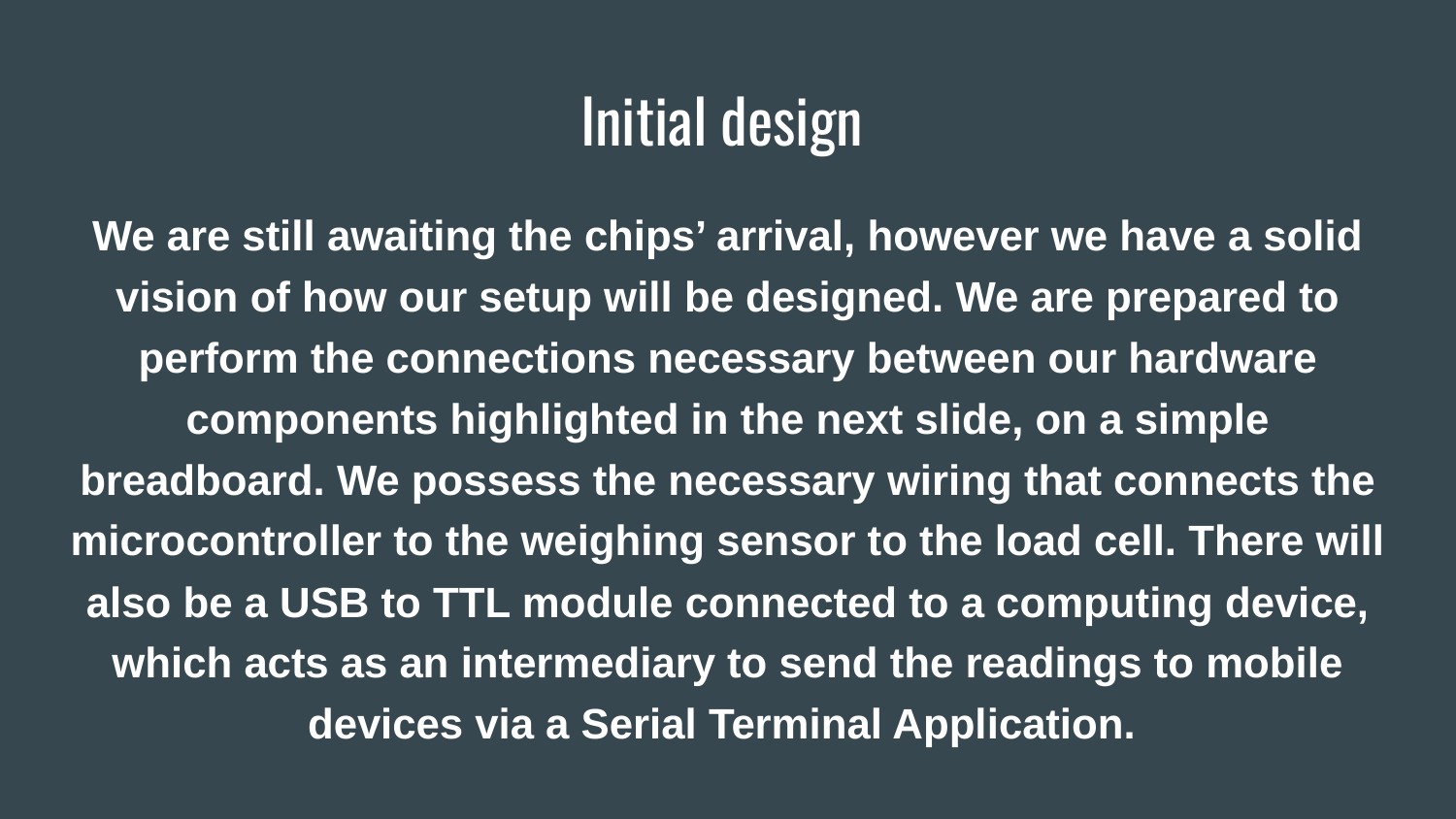

# Initial design
We are still awaiting the chips’ arrival, however we have a solid vision of how our setup will be designed. We are prepared to perform the connections necessary between our hardware components highlighted in the next slide, on a simple breadboard. We possess the necessary wiring that connects the microcontroller to the weighing sensor to the load cell. There will also be a USB to TTL module connected to a computing device, which acts as an intermediary to send the readings to mobile devices via a Serial Terminal Application.